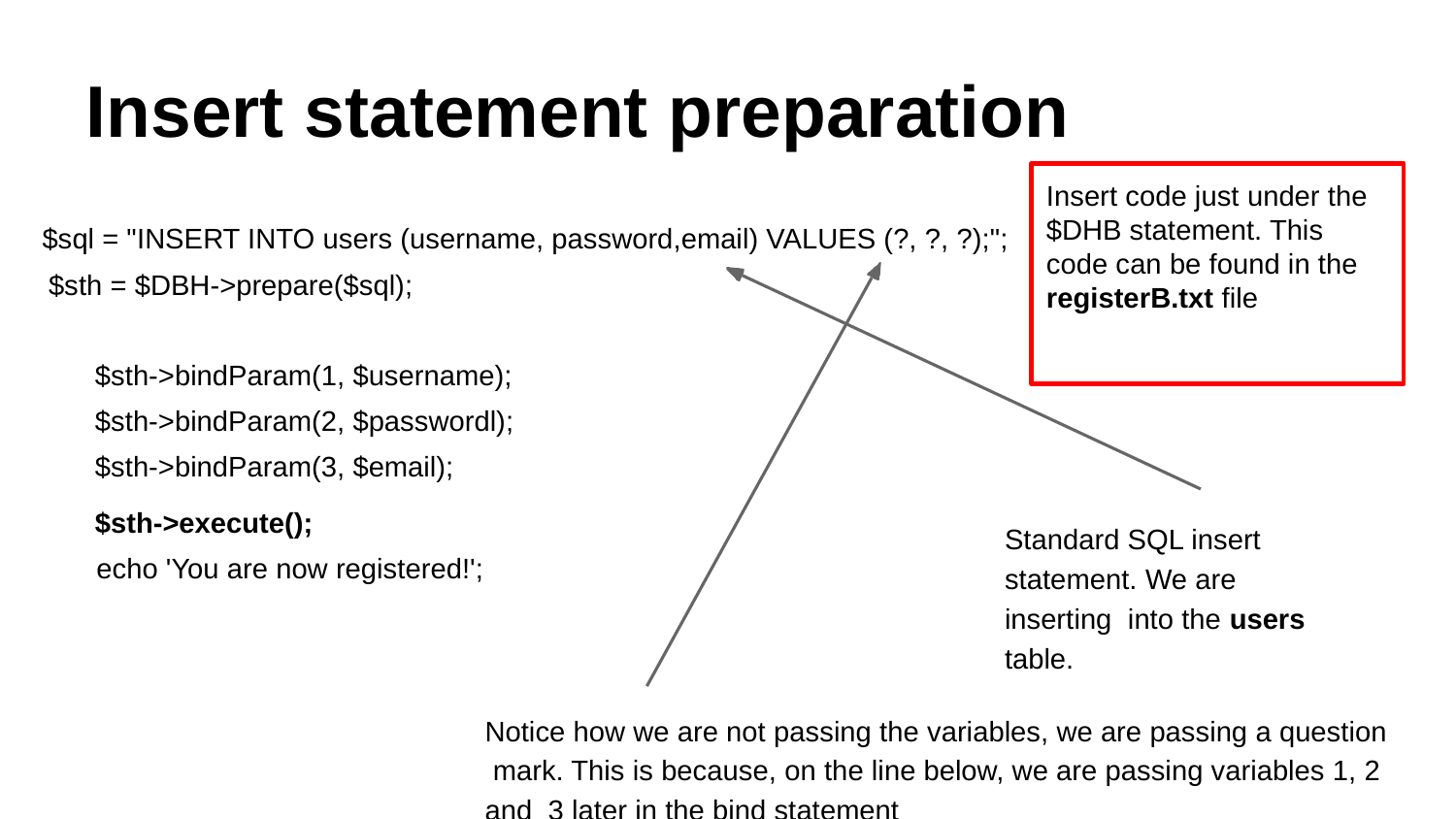

# Insert statement preparation
Insert code just under the $DHB statement. This code can be found in the registerB.txt file
$sql = "INSERT INTO users (username, password,email) VALUES (?, ?, ?);";
$sth = $DBH->prepare($sql);

$sth->bindParam(1, $username);
$sth->bindParam(2, $passwordl);
$sth->bindParam(3, $email);
$sth->execute();

Standard SQL insert  statement. We are inserting  into the users table.
echo 'You are now registered!';
Notice how we are not passing the variables, we are passing a question  mark. This is because, on the line below, we are passing variables 1, 2 and  3 later in the bind statement